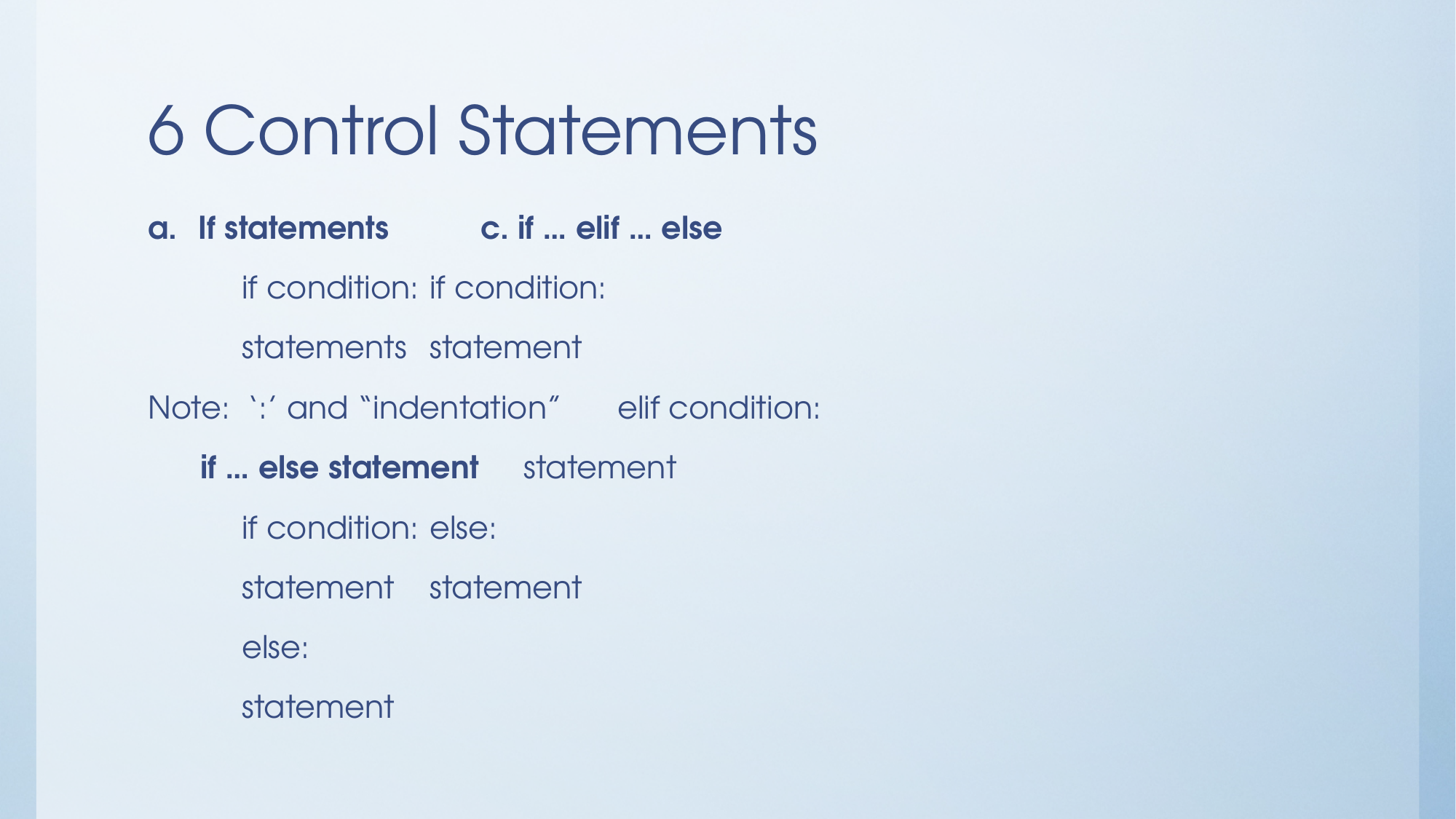

# 6 Control Statements
If statements			c. if … elif … else
	if condition:		if condition:
		statements		statement
Note:  ‘:’ and “indentation”	elif condition:
      if … else statement			statement
	if condition:		else:
		statement		statement
	else:
		statement